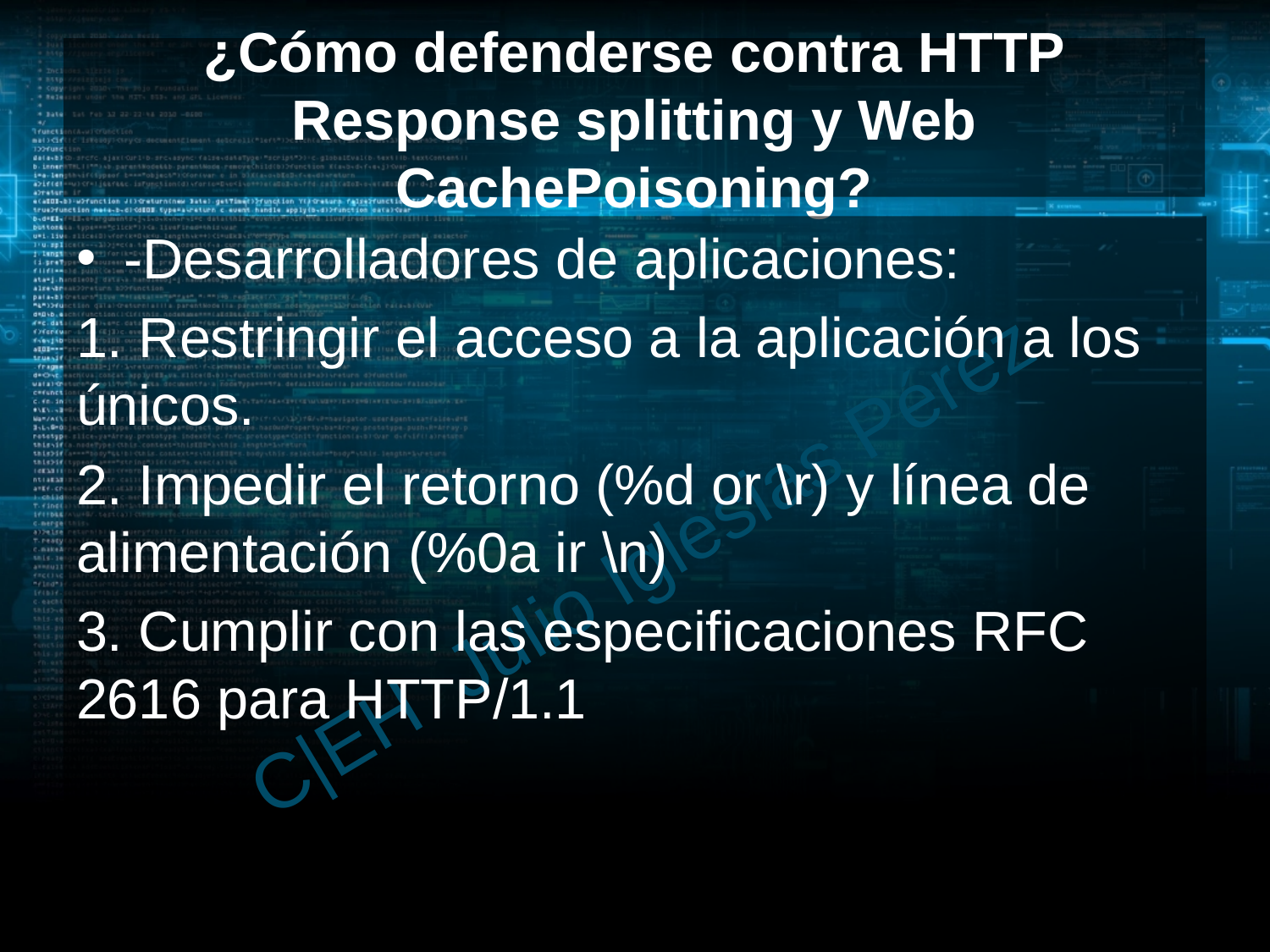

# ¿Cómo defenderse contra HTTP Response splitting y Web CachePoisoning?
-Desarrolladores de aplicaciones:
1. Restringir el acceso a la aplicación a los únicos.
2. Impedir el retorno (%d or \r) y línea de alimentación (%0a ir \n)
3. Cumplir con las especificaciones RFC 2616 para HTTP/1.1

C|EH  Julio Iglesias Pérez